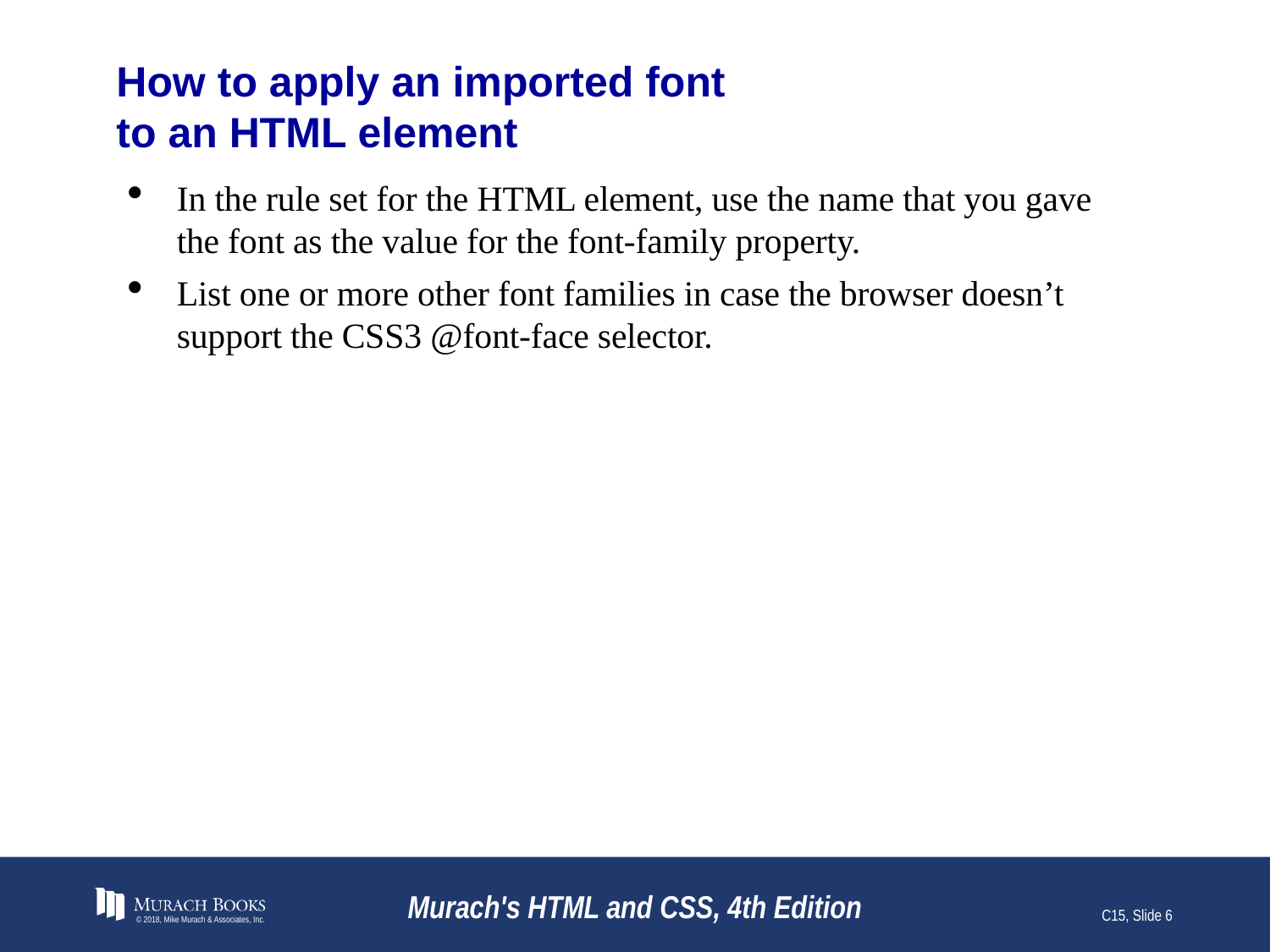

# How to apply an imported font to an HTML element
In the rule set for the HTML element, use the name that you gave the font as the value for the font-family property.
List one or more other font families in case the browser doesn’t support the CSS3 @font-face selector.

© 2018, Mike Murach & Associates, Inc.
Murach's HTML and CSS, 4th Edition

C15, Slide 6